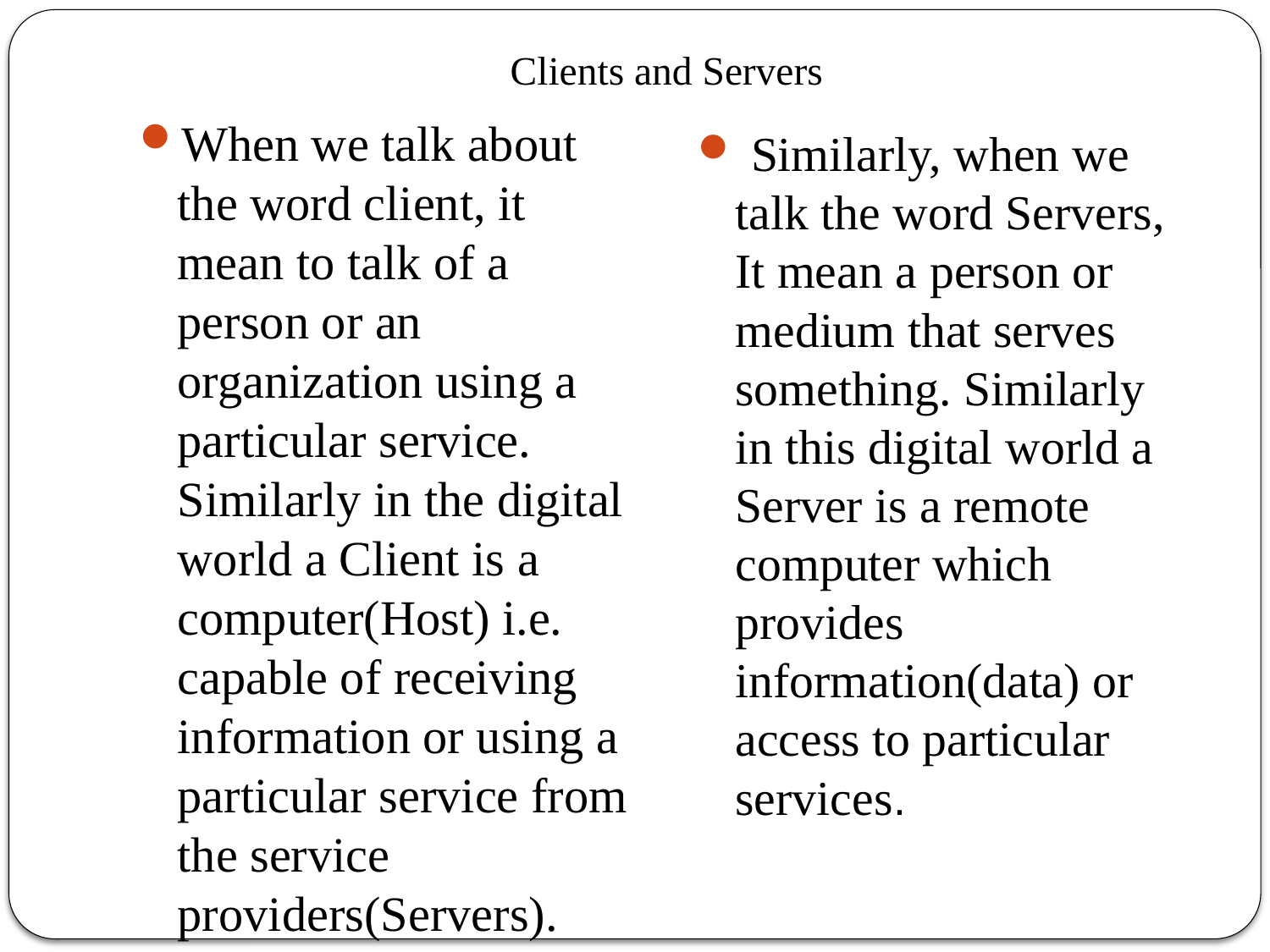

# Clients and Servers
When we talk about the word client, it mean to talk of a person or an organization using a particular service. Similarly in the digital world a Client is a computer(Host) i.e. capable of receiving information or using a particular service from the service providers(Servers).
 Similarly, when we talk the word Servers, It mean a person or medium that serves something. Similarly in this digital world a Server is a remote computer which provides information(data) or access to particular services.